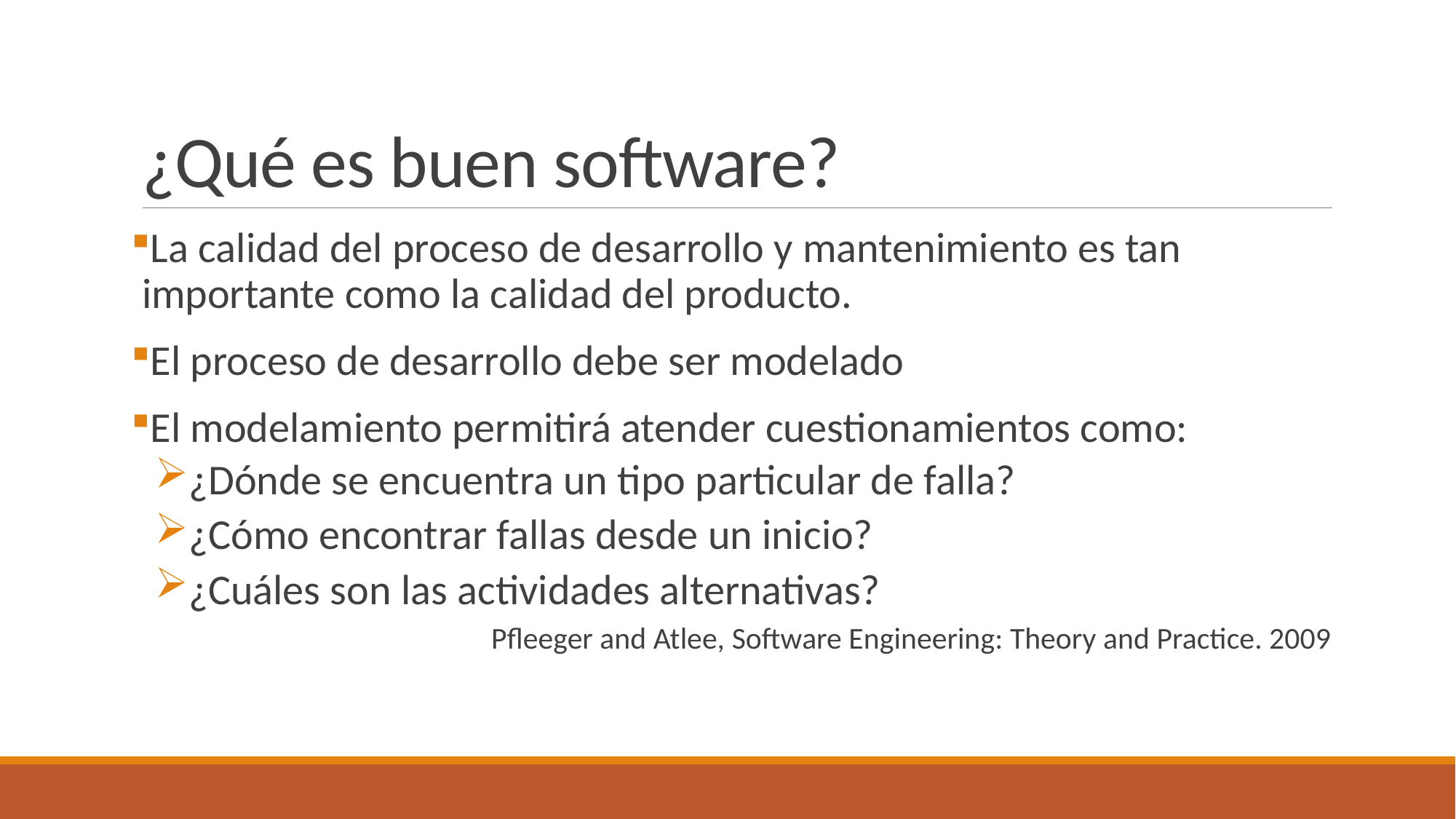

# ¿Qué es buen software?
La calidad del proceso de desarrollo y mantenimiento es tan importante como la calidad del producto.
El proceso de desarrollo debe ser modelado
El modelamiento permitirá atender cuestionamientos como:
¿Dónde se encuentra un tipo particular de falla?
¿Cómo encontrar fallas desde un inicio?
¿Cuáles son las actividades alternativas?
Pfleeger and Atlee, Software Engineering: Theory and Practice. 2009